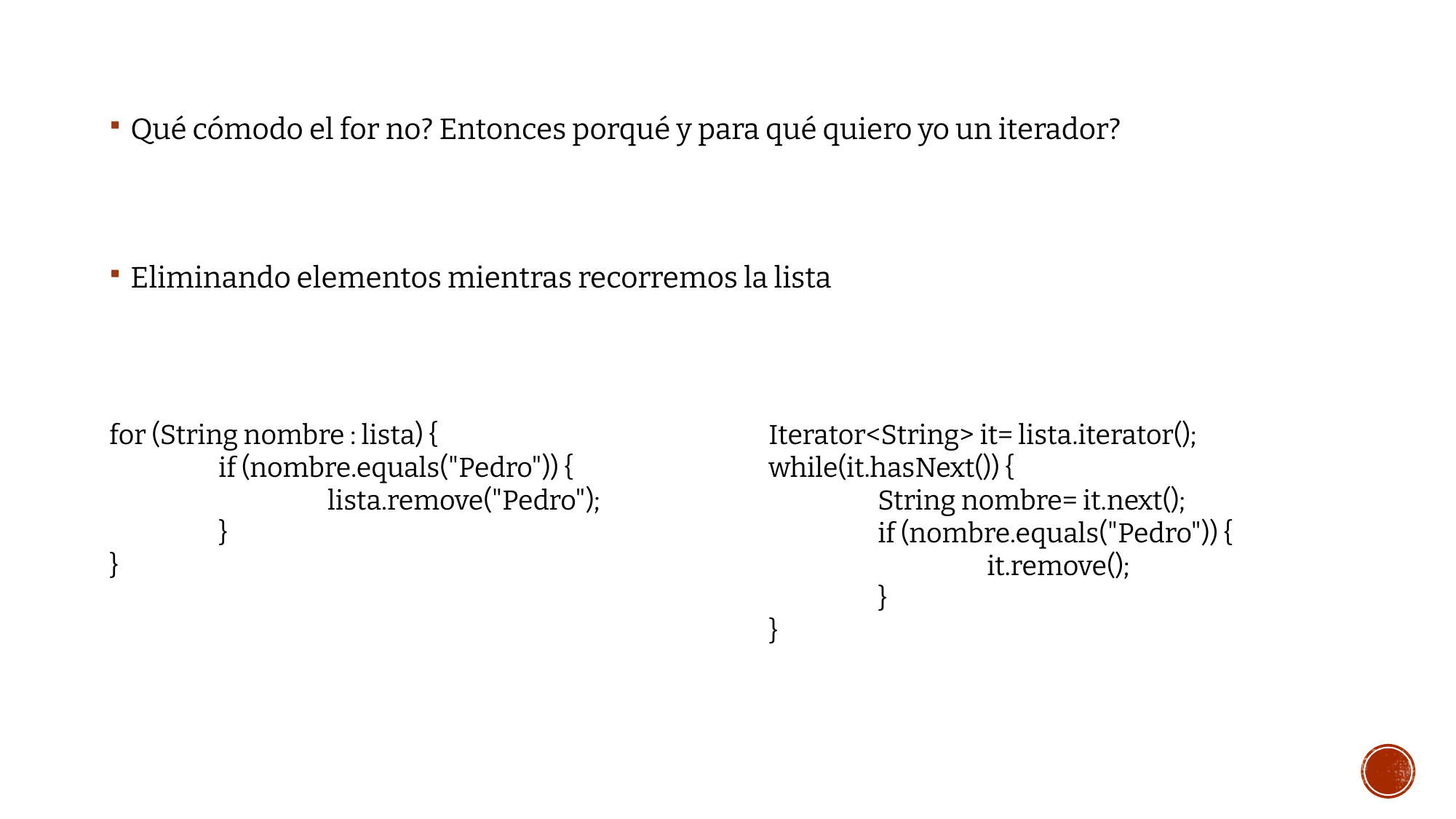

Qué cómodo el for no? Entonces porqué y para qué quiero yo un iterador?

Eliminando elementos mientras recorremos la lista
for (String nombre : lista) {
	if (nombre.equals("Pedro")) {
		lista.remove("Pedro");
	}
}

Iterator<String> it= lista.iterator();
while(it.hasNext()) {
	String nombre= it.next();
	if (nombre.equals("Pedro")) {
		it.remove();
	}
}